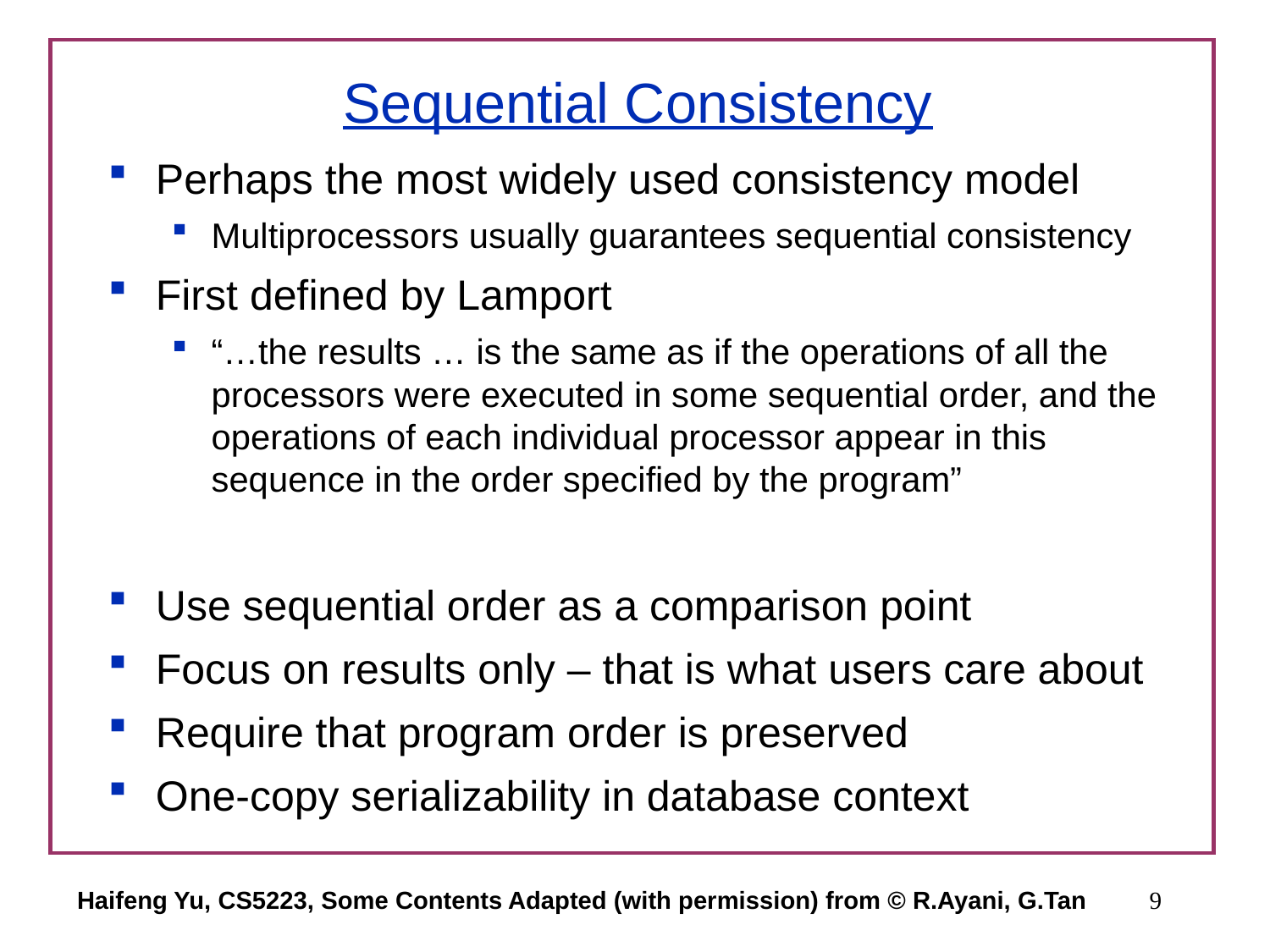

# Sequential Consistency
Perhaps the most widely used consistency model
Multiprocessors usually guarantees sequential consistency
First defined by Lamport
“…the results … is the same as if the operations of all the processors were executed in some sequential order, and the operations of each individual processor appear in this sequence in the order specified by the program”

Use sequential order as a comparison point
Focus on results only – that is what users care about
Require that program order is preserved
One-copy serializability in database context
Haifeng Yu, CS5223, Some Contents Adapted (with permission) from © R.Ayani, G.Tan
9